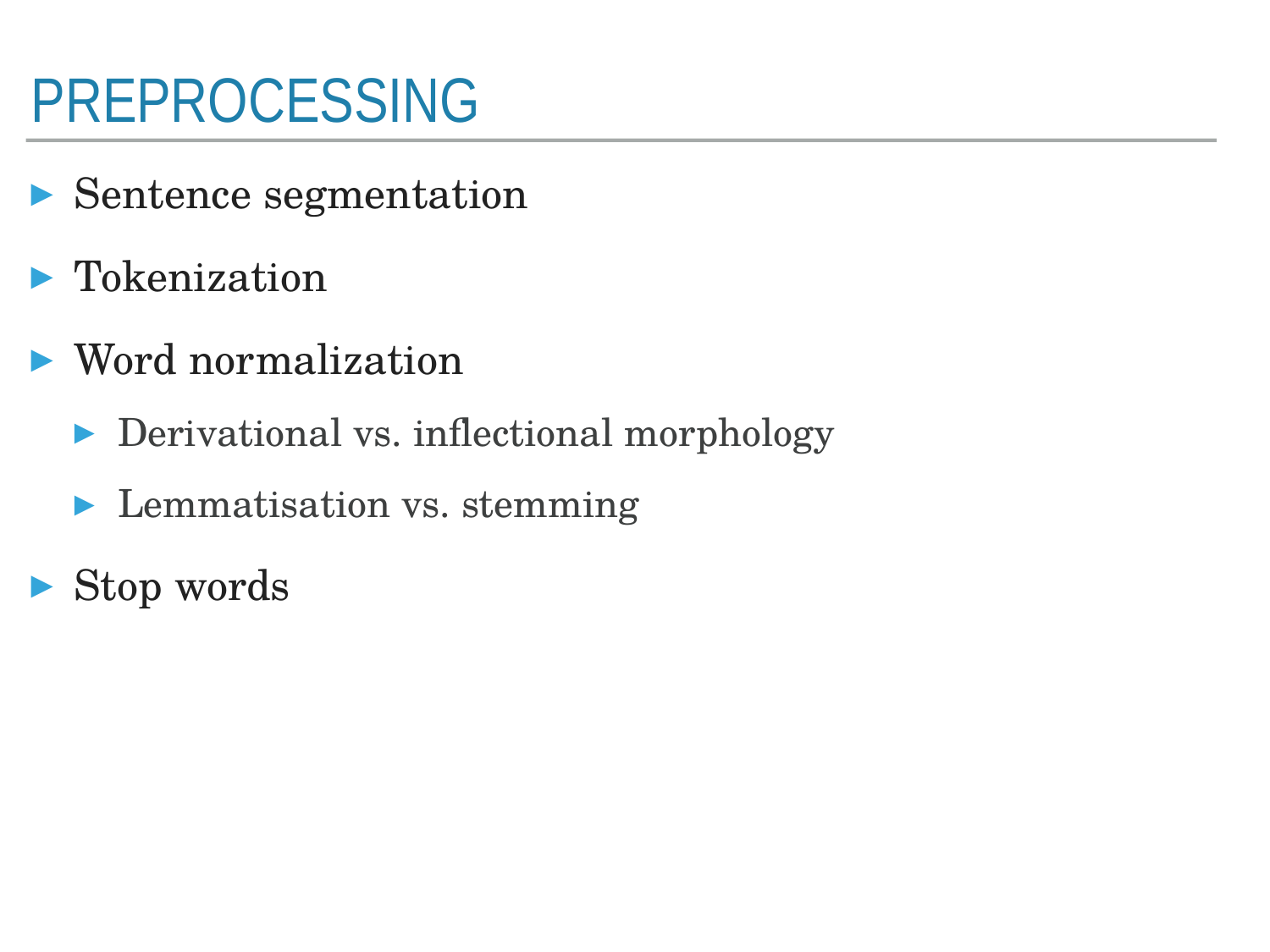

# Preprocessing
Sentence segmentation
Tokenization
Word normalization
Derivational vs. inflectional morphology
Lemmatisation vs. stemming
Stop words